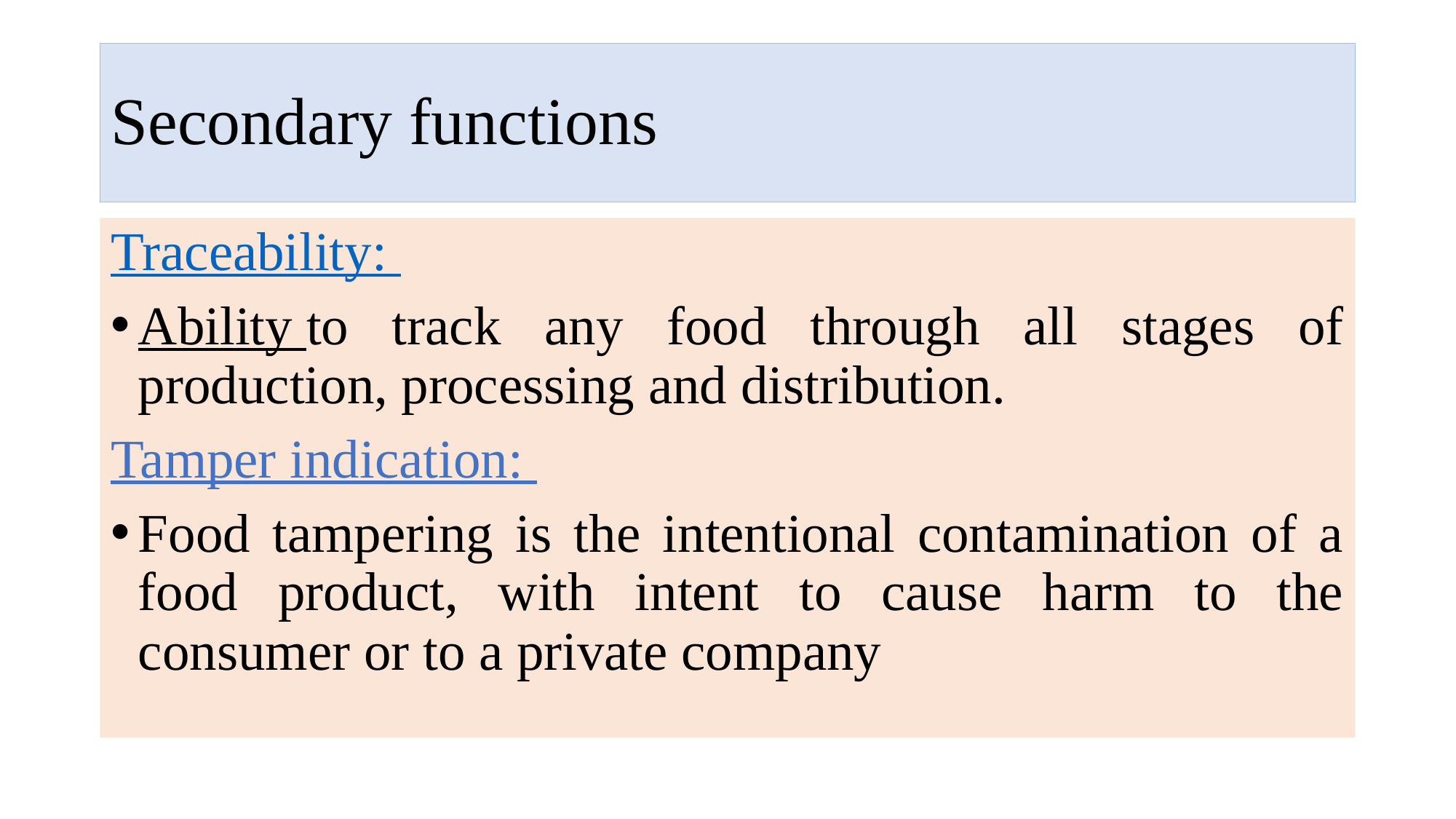

# Secondary functions
Traceability:
Ability to track any food through all stages of production, processing and distribution.
Tamper indication:
Food tampering is the intentional contamination of a food product, with intent to cause harm to the consumer or to a private company